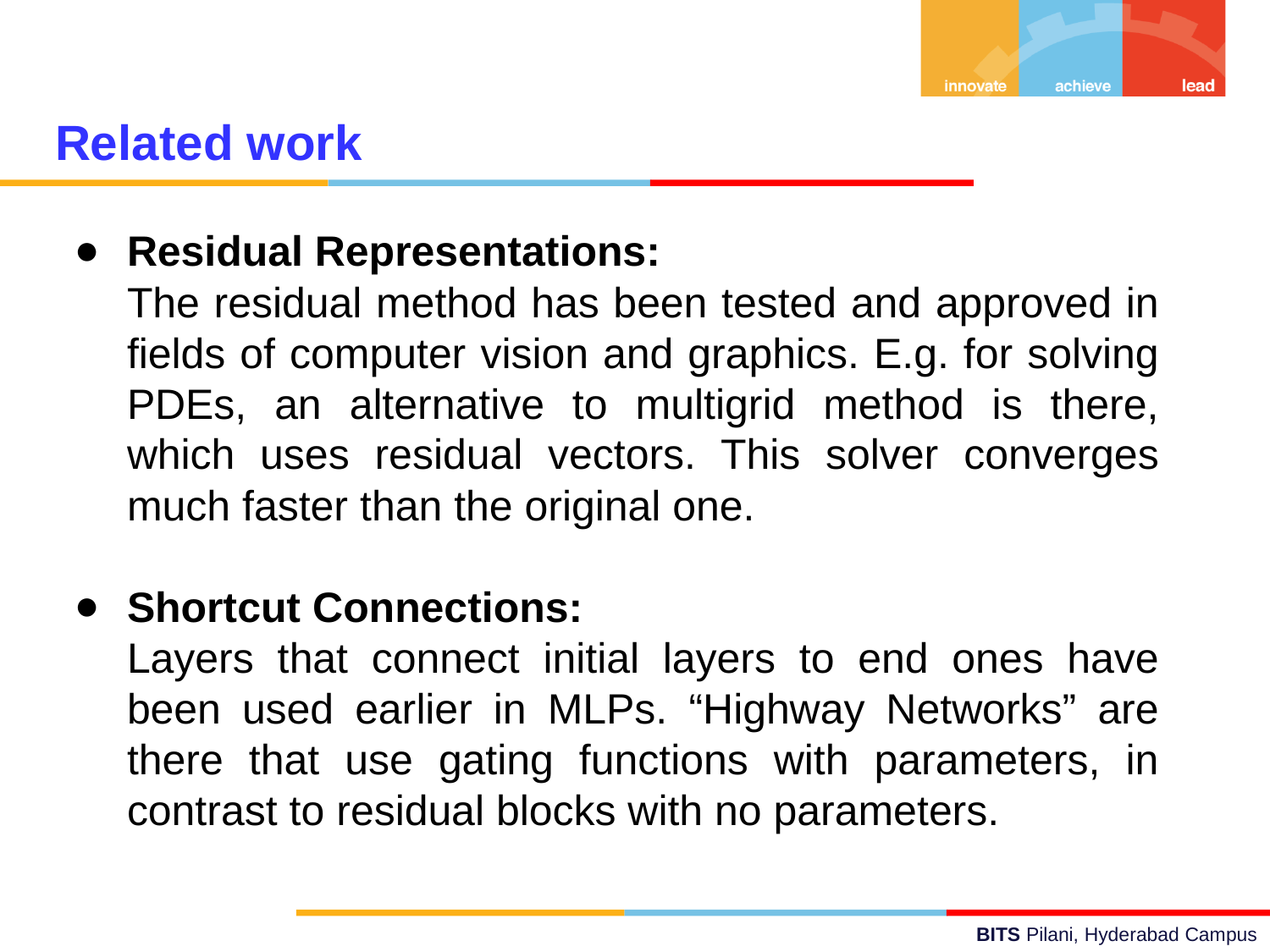

Related work
Residual Representations:
The residual method has been tested and approved in fields of computer vision and graphics. E.g. for solving PDEs, an alternative to multigrid method is there, which uses residual vectors. This solver converges much faster than the original one.

Shortcut Connections:
Layers that connect initial layers to end ones have been used earlier in MLPs. “Highway Networks” are there that use gating functions with parameters, in contrast to residual blocks with no parameters.